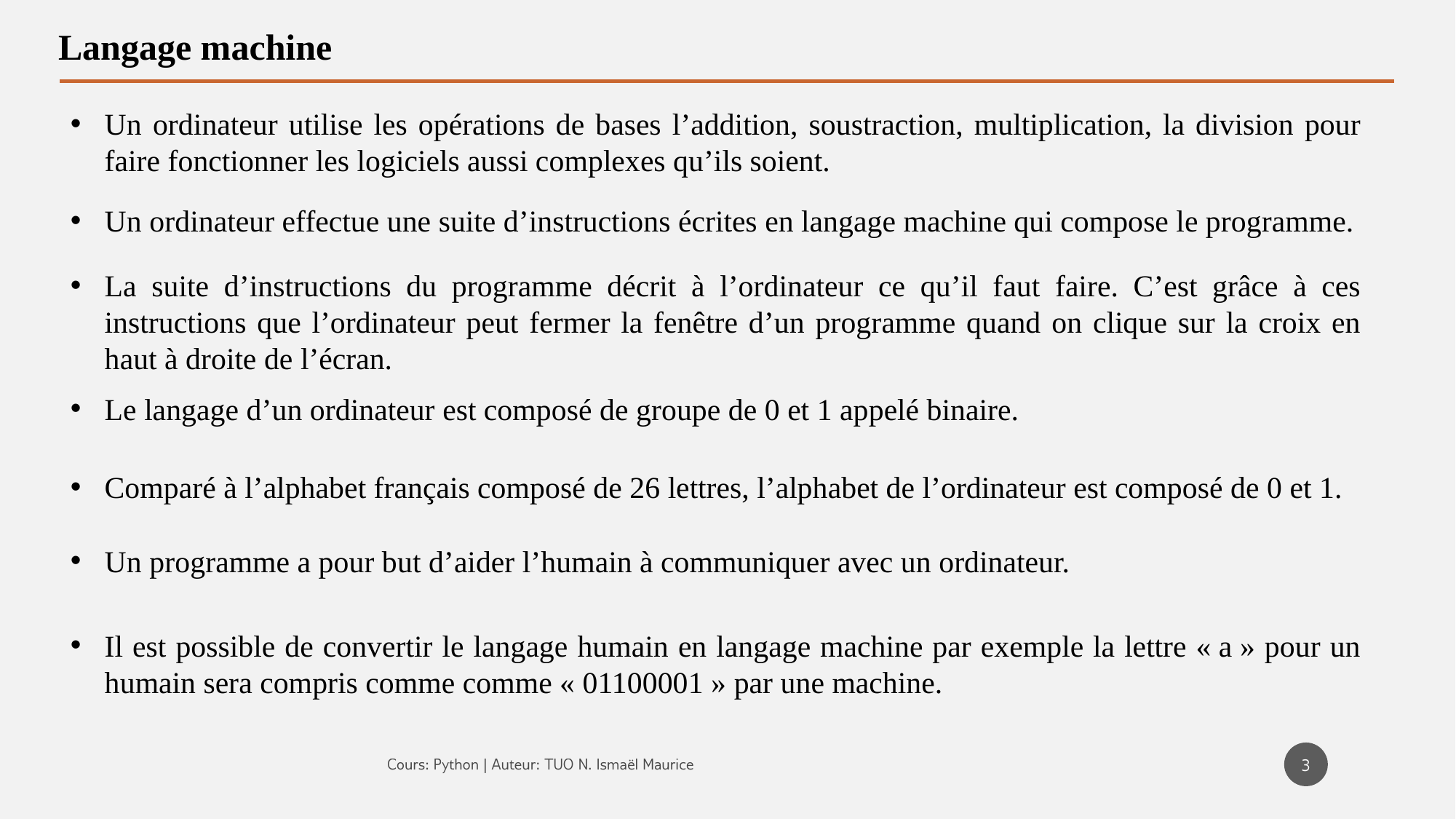

Langage machine
Un ordinateur utilise les opérations de bases l’addition, soustraction, multiplication, la division pour faire fonctionner les logiciels aussi complexes qu’ils soient.
Un ordinateur effectue une suite d’instructions écrites en langage machine qui compose le programme.
La suite d’instructions du programme décrit à l’ordinateur ce qu’il faut faire. C’est grâce à ces instructions que l’ordinateur peut fermer la fenêtre d’un programme quand on clique sur la croix en haut à droite de l’écran.
Le langage d’un ordinateur est composé de groupe de 0 et 1 appelé binaire.
Comparé à l’alphabet français composé de 26 lettres, l’alphabet de l’ordinateur est composé de 0 et 1.
Un programme a pour but d’aider l’humain à communiquer avec un ordinateur.
Il est possible de convertir le langage humain en langage machine par exemple la lettre « a » pour un humain sera compris comme comme « 01100001 » par une machine.
3
Cours: Python | Auteur: TUO N. Ismaël Maurice